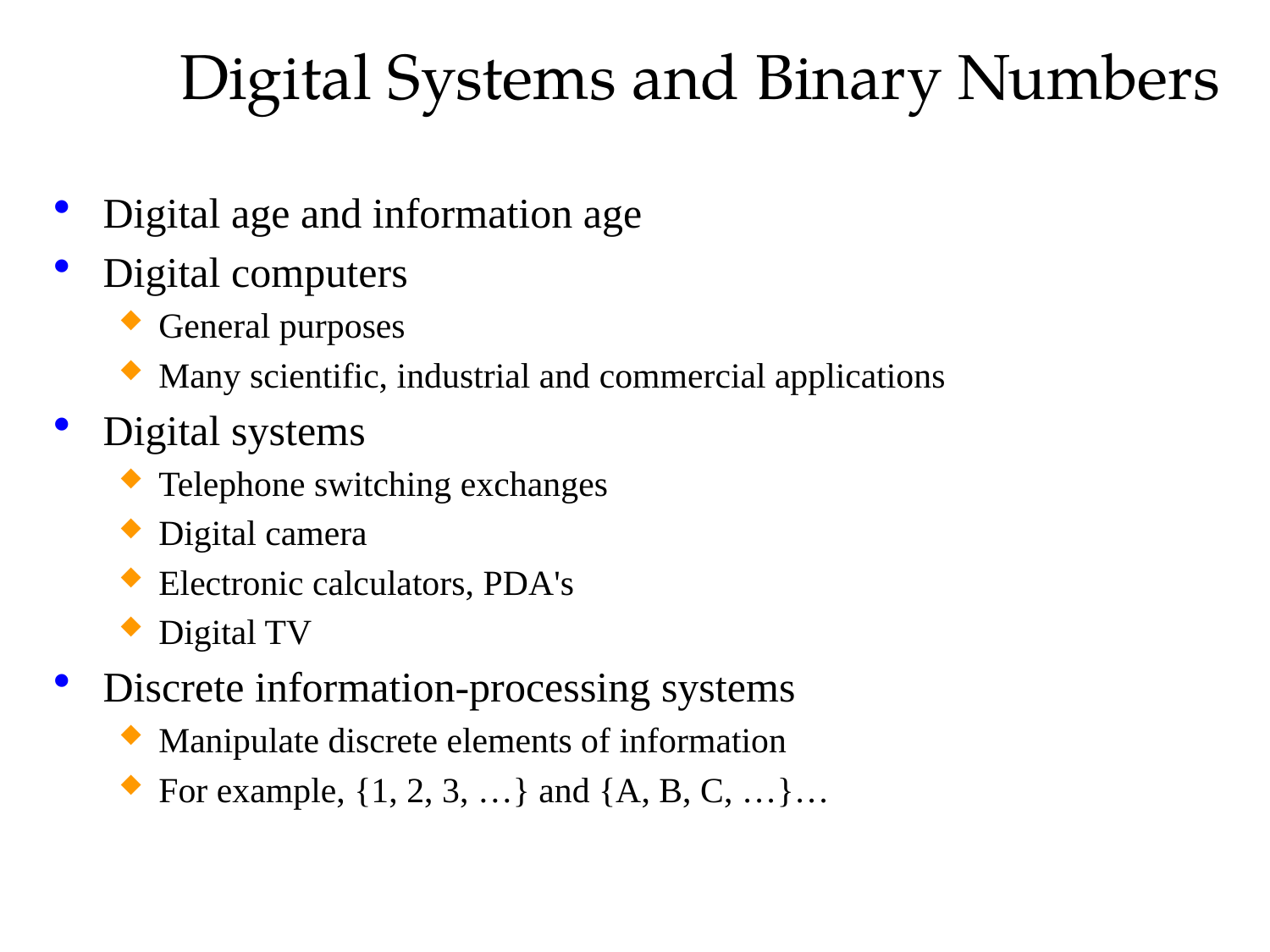

# Digital Systems and Binary Numbers
Digital age and information age
Digital computers
General purposes
Many scientific, industrial and commercial applications
Digital systems
Telephone switching exchanges
Digital camera
Electronic calculators, PDA's
Digital TV
Discrete information-processing systems
Manipulate discrete elements of information
For example, {1, 2, 3, …} and {A, B, C, …}…